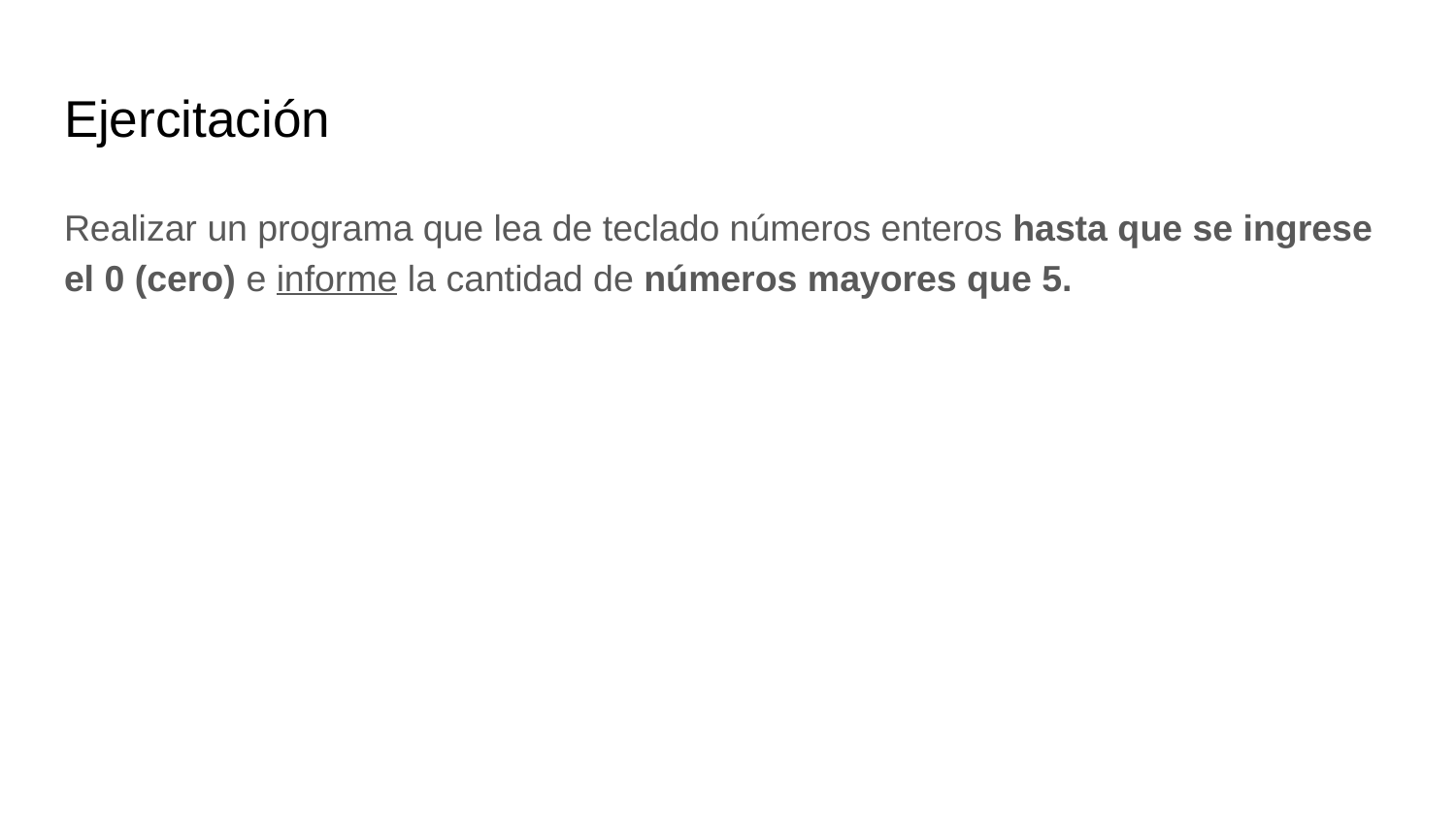

# Ejercitación
Realizar un programa que lea de teclado números enteros hasta que se ingrese el 0 (cero) e informe la cantidad de números mayores que 5.